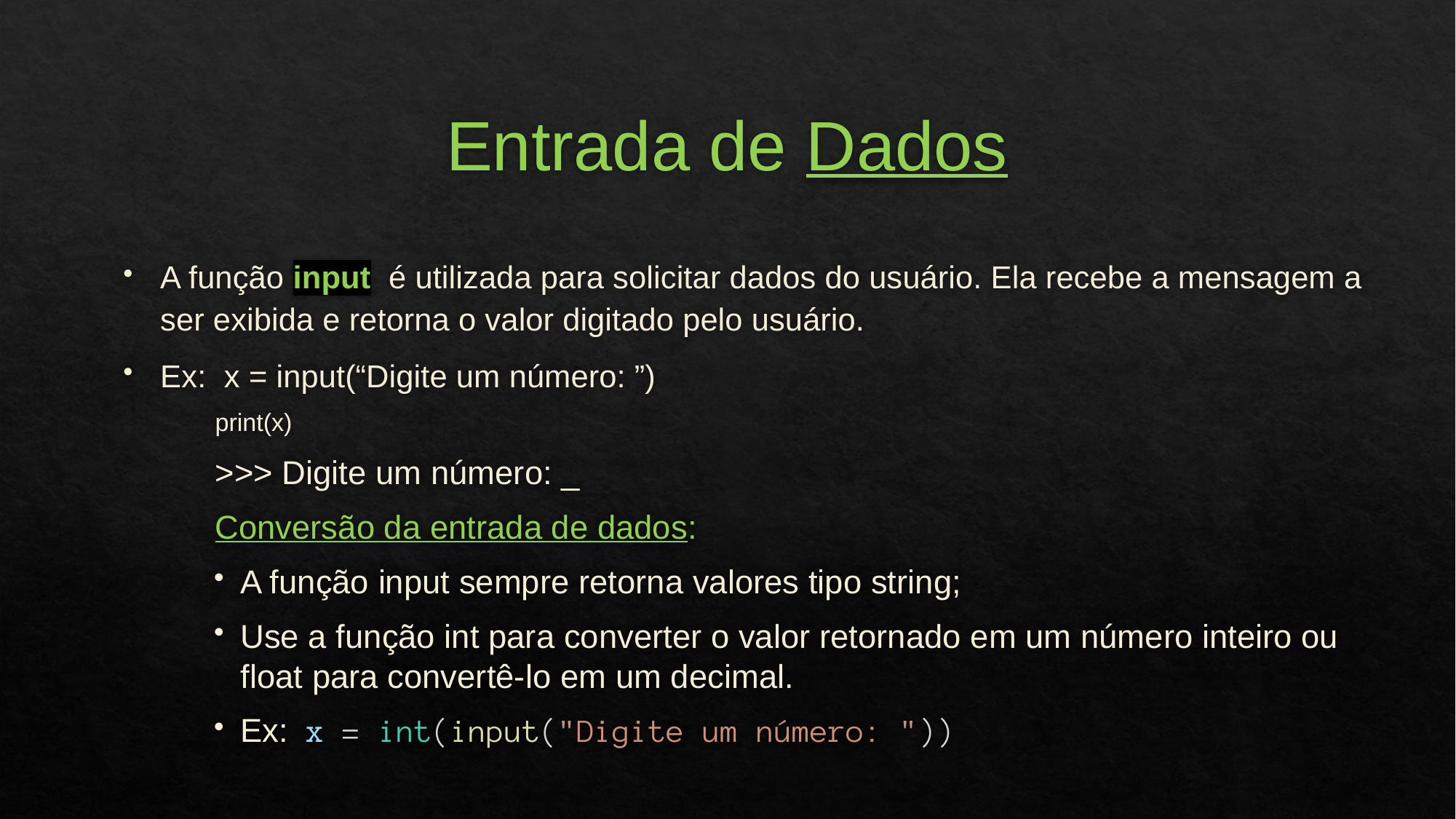

# Entrada de Dados
A função input  é utilizada para solicitar dados do usuário. Ela recebe a mensagem a ser exibida e retorna o valor digitado pelo usuário.
Ex:  x = input(“Digite um número: ”)
print(x)
>>> Digite um número: _
Conversão da entrada de dados:
A função input sempre retorna valores tipo string;
Use a função int para converter o valor retornado em um número inteiro ou float para convertê-lo em um decimal.
Ex:  x = int(input("Digite um número: "))